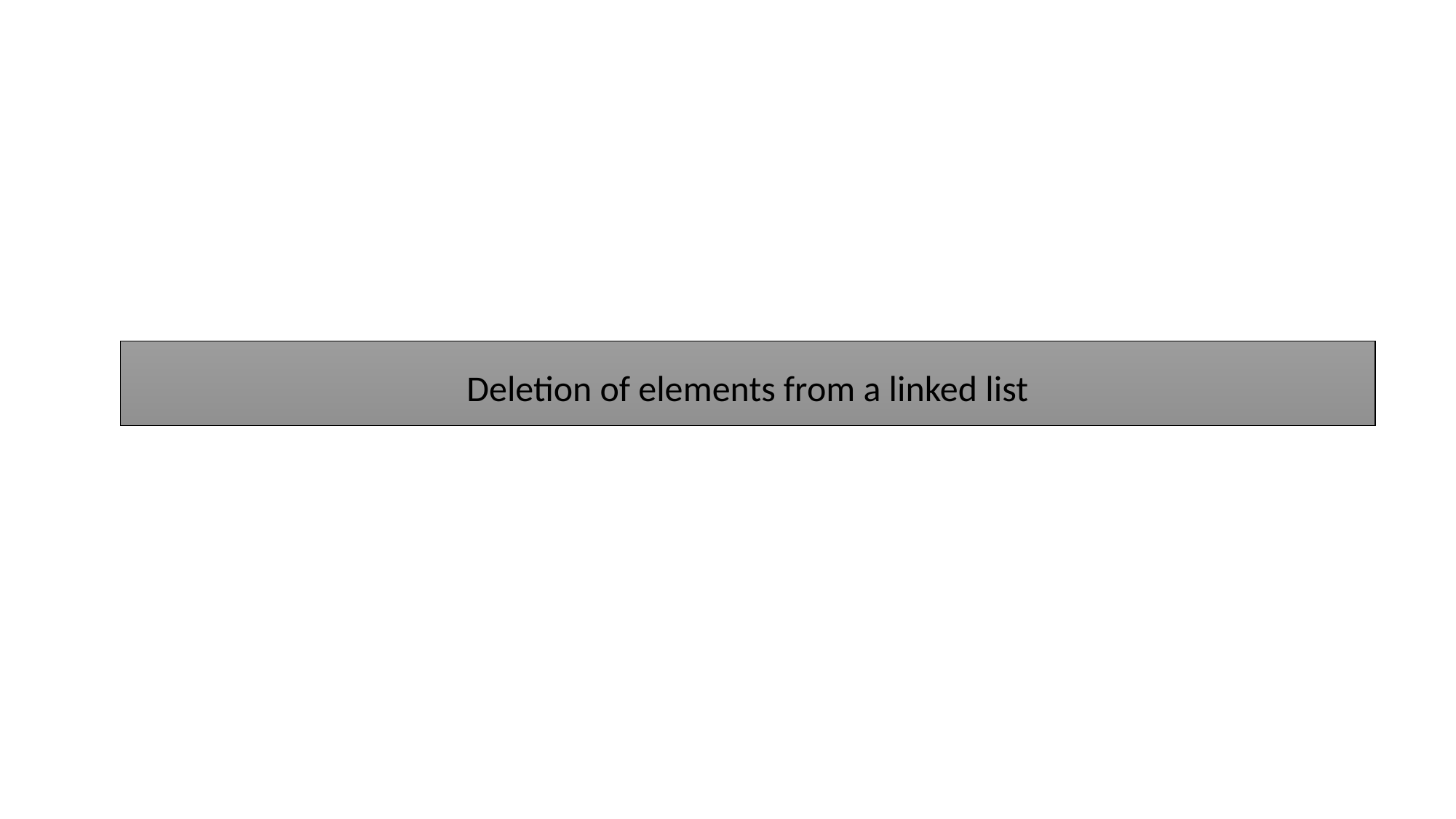

# Deletion of elements from a linked list